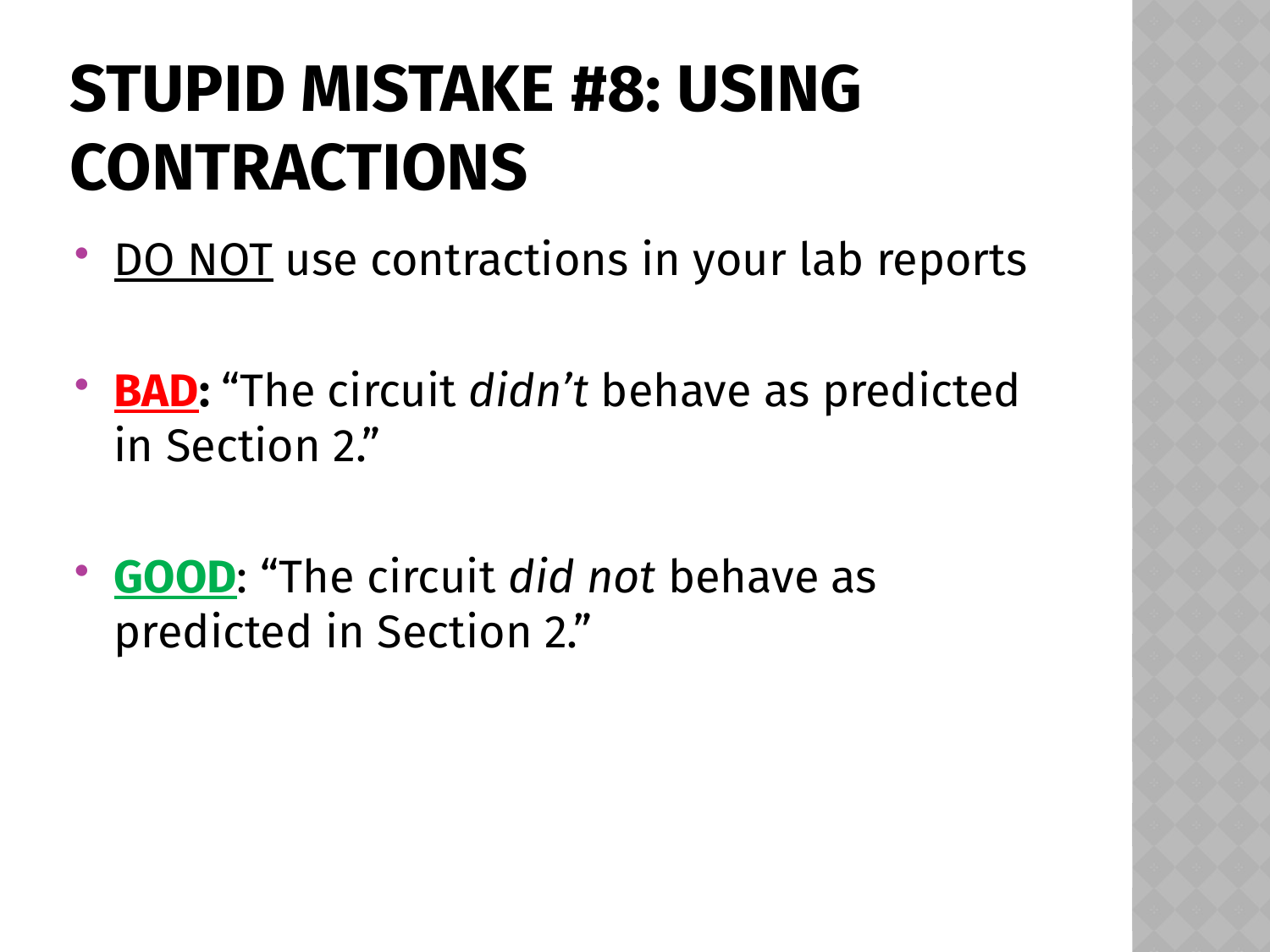

# Stupid mistake #8: Using contractions
DO NOT use contractions in your lab reports

BAD: “The circuit didn’t behave as predicted in Section 2.”

GOOD: “The circuit did not behave as predicted in Section 2.”